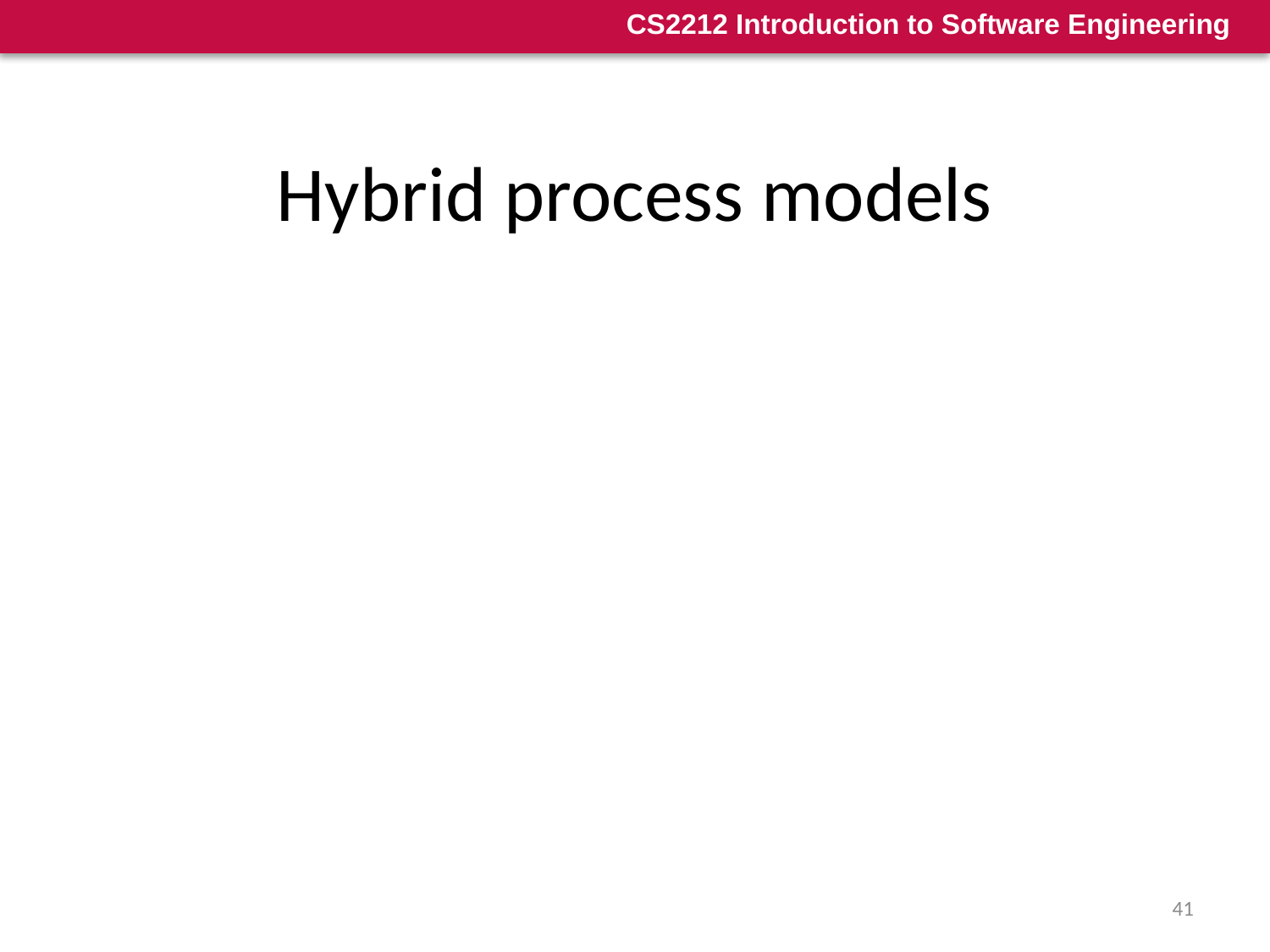

# Hybrid process models
Large systems are usually made up of several sub-systems
The same process model need not be used for all subsystems
Prototyping for high-risk specifications
Waterfall model for well-understood developments
Taylor the process to a problem
41